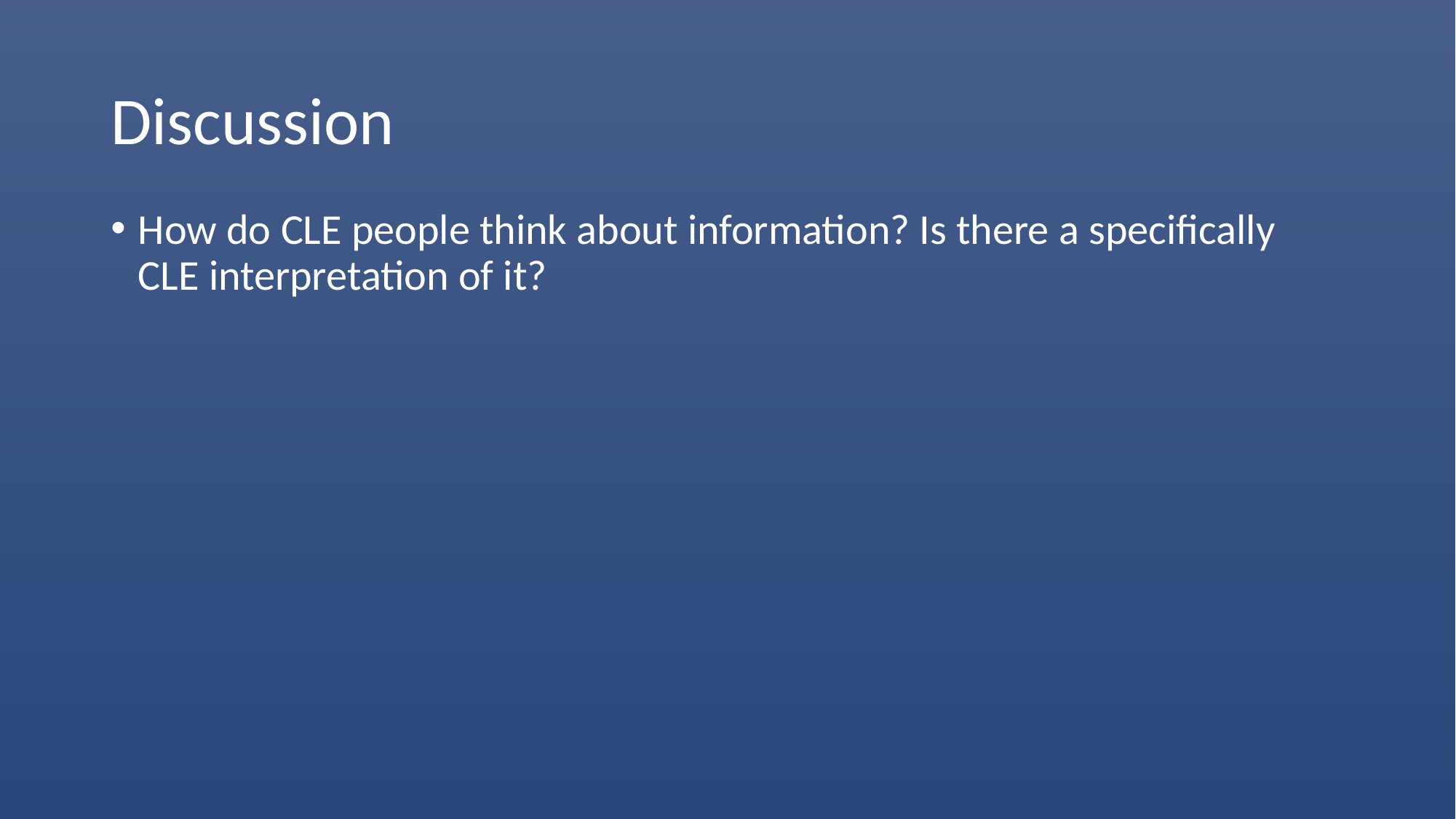

# Discussion
How do CLE people think about information? Is there a specifically CLE interpretation of it?